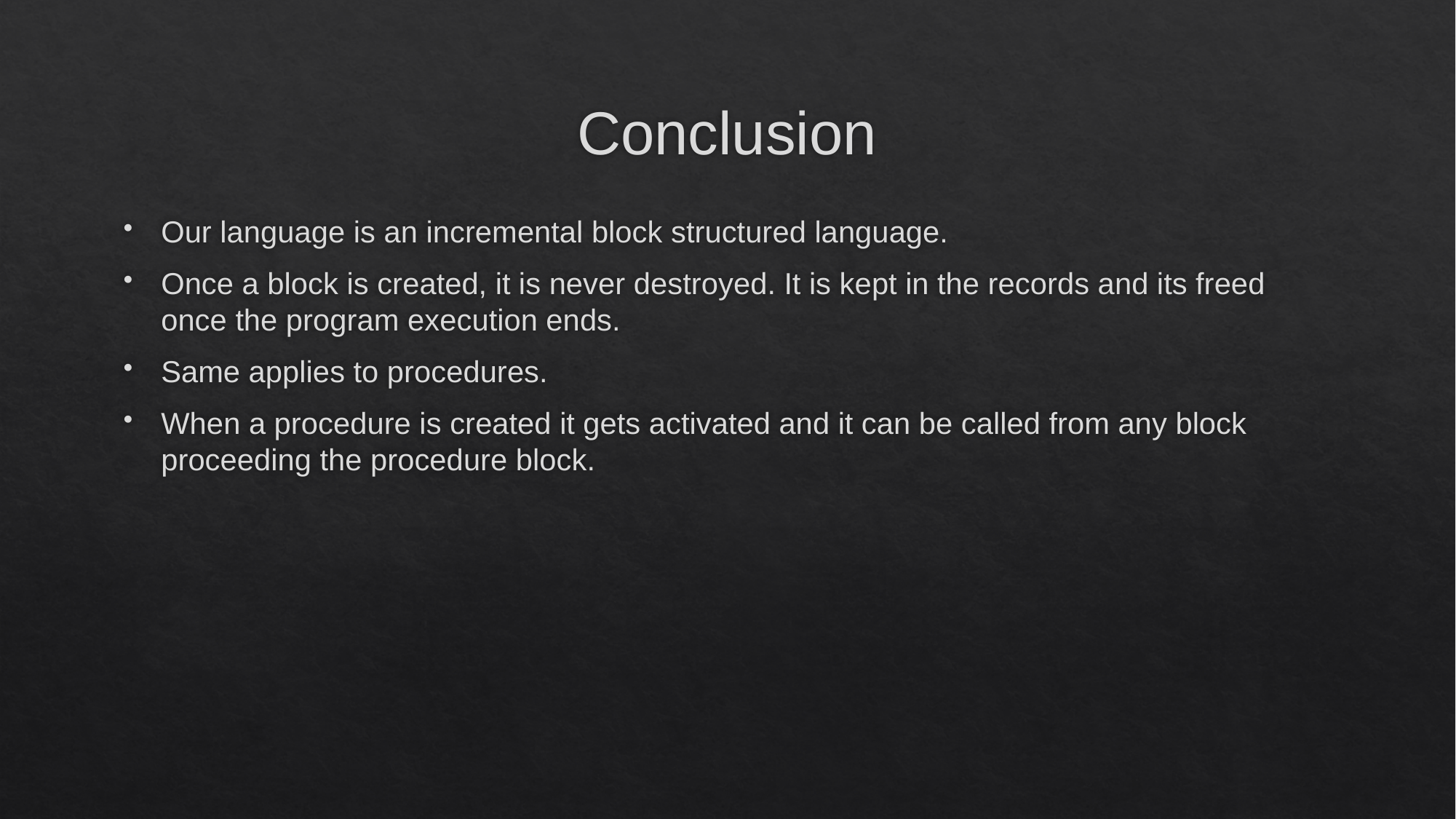

# Conclusion
Our language is an incremental block structured language.
Once a block is created, it is never destroyed. It is kept in the records and its freed once the program execution ends.
Same applies to procedures.
When a procedure is created it gets activated and it can be called from any block proceeding the procedure block.